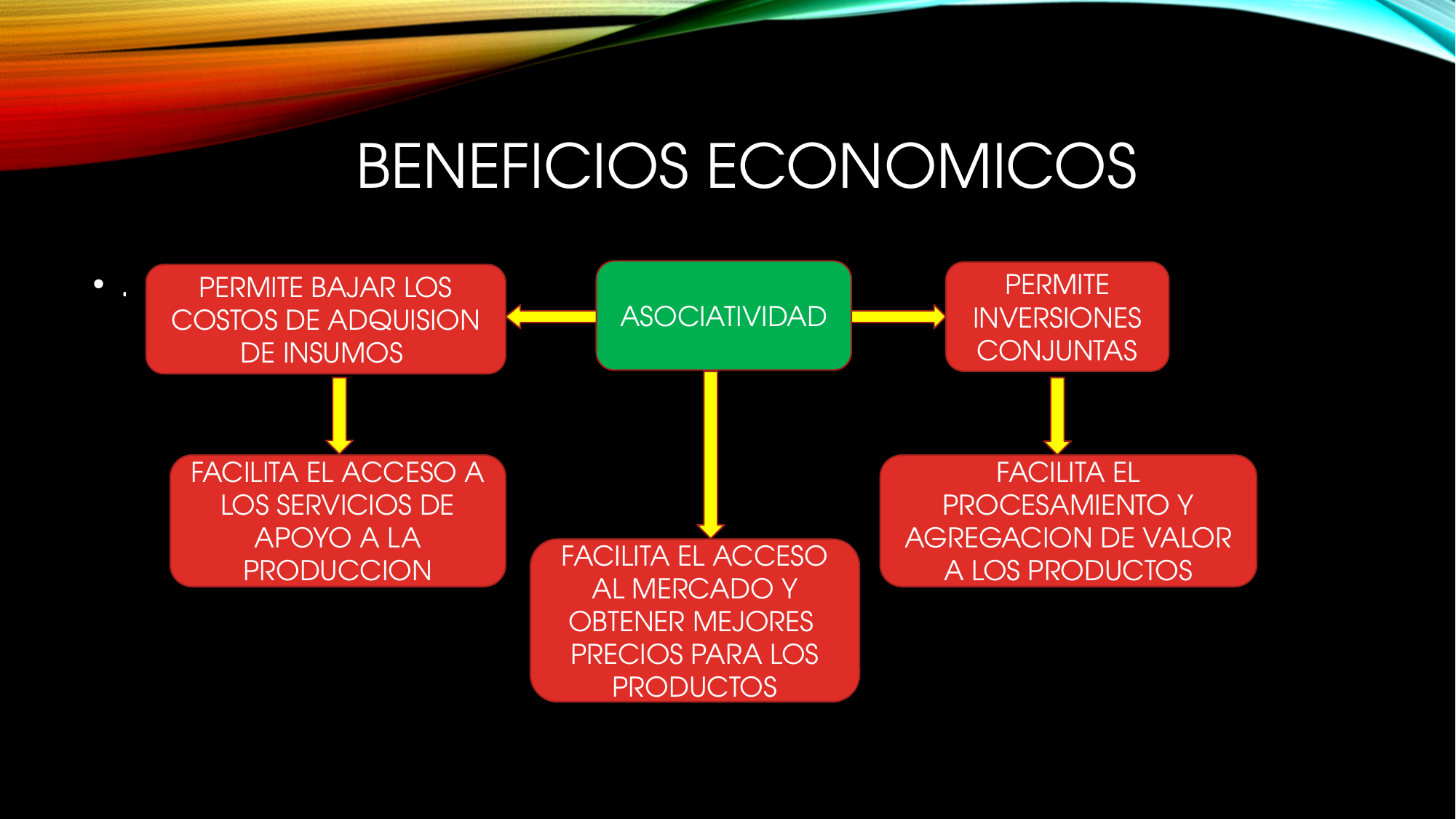

# BENEFICIOS ECONOMICOS
ASOCIATIVIDAD
.
PERMITE INVERSIONES CONJUNTAS
PERMITE BAJAR LOS COSTOS DE ADQUISION DE INSUMOS

FACILITA EL ACCESO A LOS SERVICIOS DE APOYO A LA PRODUCCION
FACILITA EL PROCESAMIENTO Y AGREGACION DE VALOR A LOS PRODUCTOS
FACILITA EL ACCESO AL MERCADO Y OBTENER MEJORES  PRECIOS PARA LOS PRODUCTOS